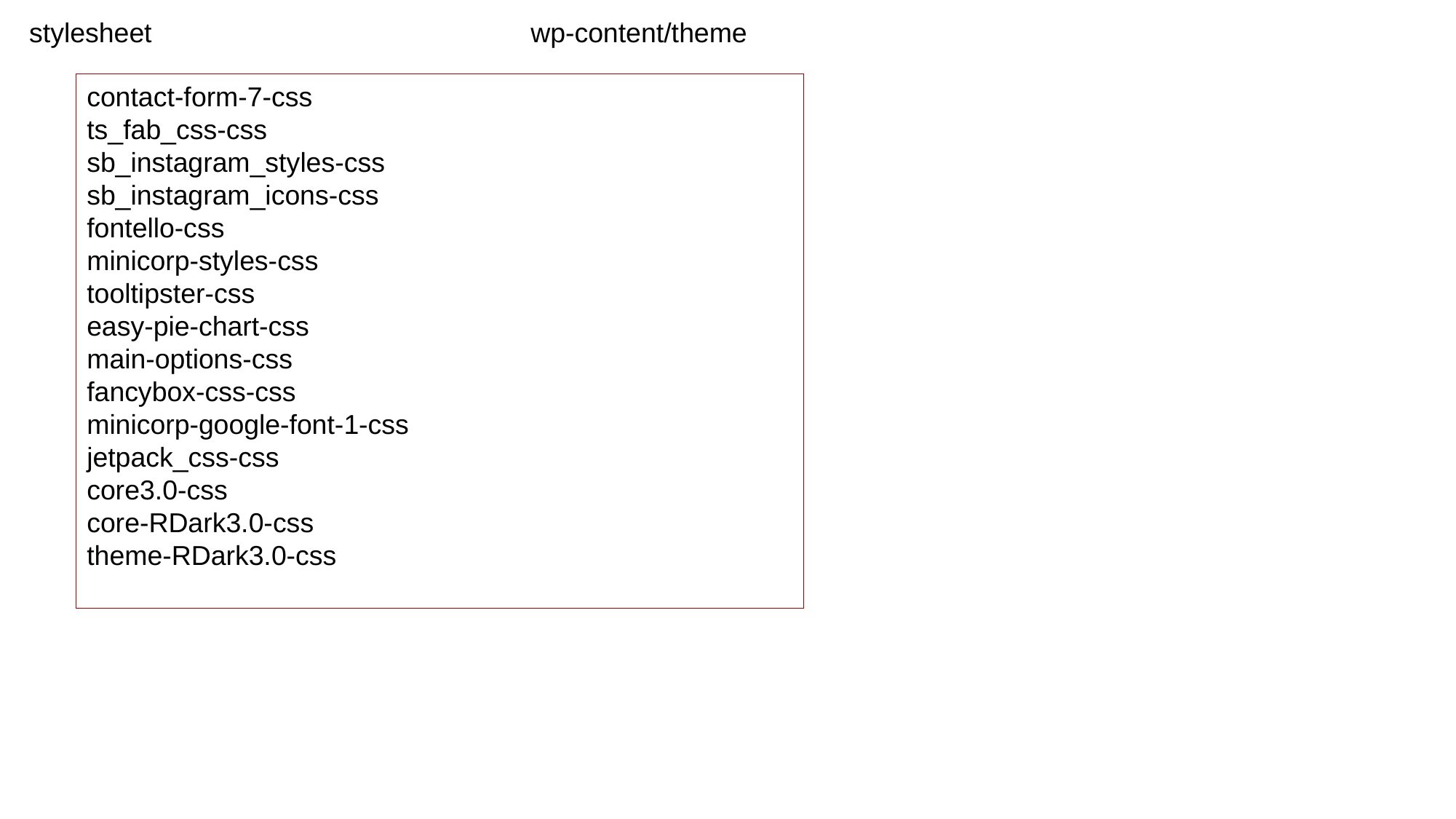

stylesheet
wp-content/theme
contact-form-7-css
ts_fab_css-css
sb_instagram_styles-css
sb_instagram_icons-css
fontello-css
minicorp-styles-css
tooltipster-css
easy-pie-chart-css
main-options-css
fancybox-css-css
minicorp-google-font-1-css
jetpack_css-css
core3.0-css
core-RDark3.0-css
theme-RDark3.0-css